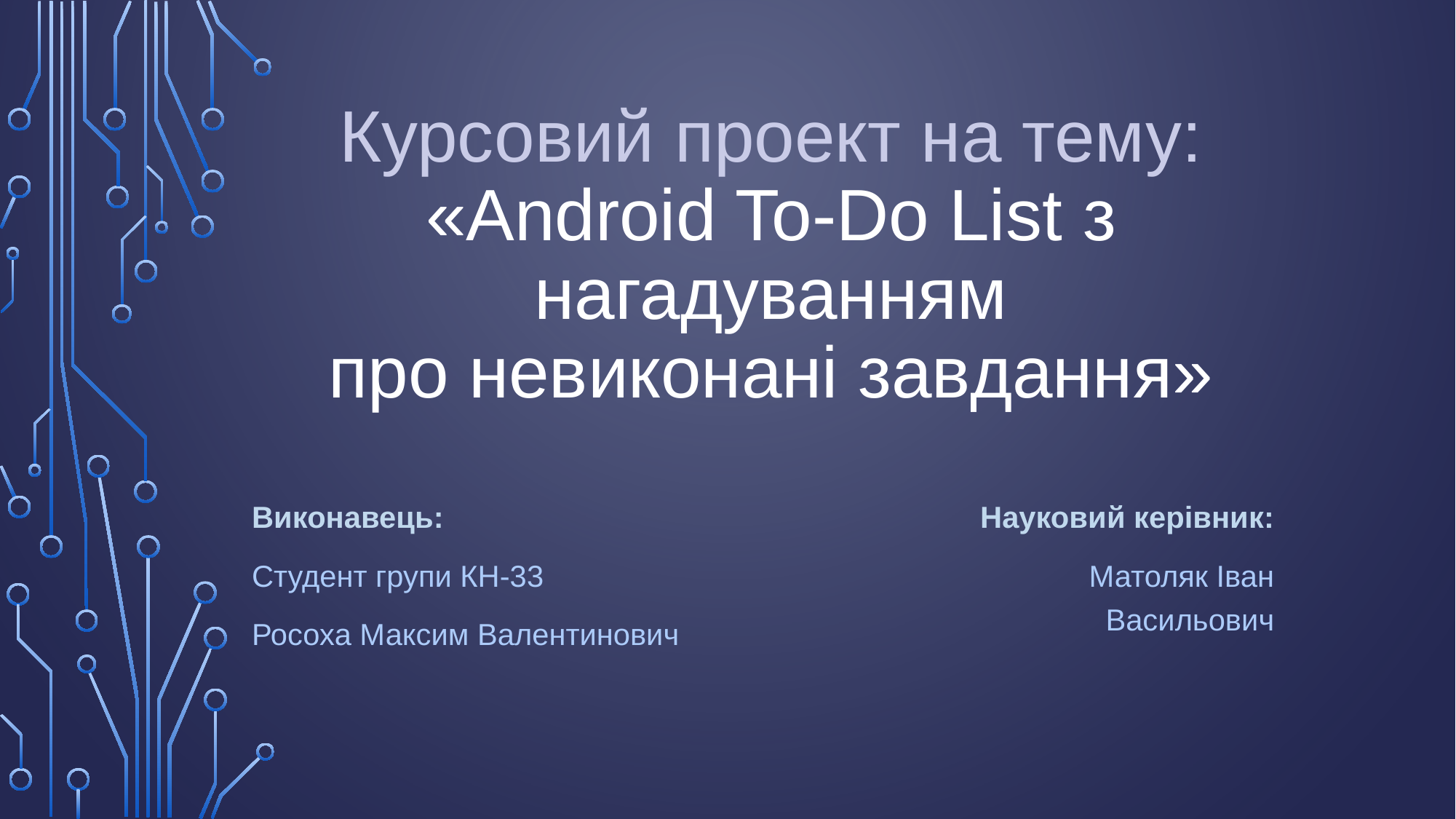

# Курсовий проект на тему: «Android To-Do List з нагадуванням про невиконані завдання»
Виконавець:
Студент групи КН-33
Росоха Максим Валентинович
Науковий керівник:
Матоляк Іван Васильович